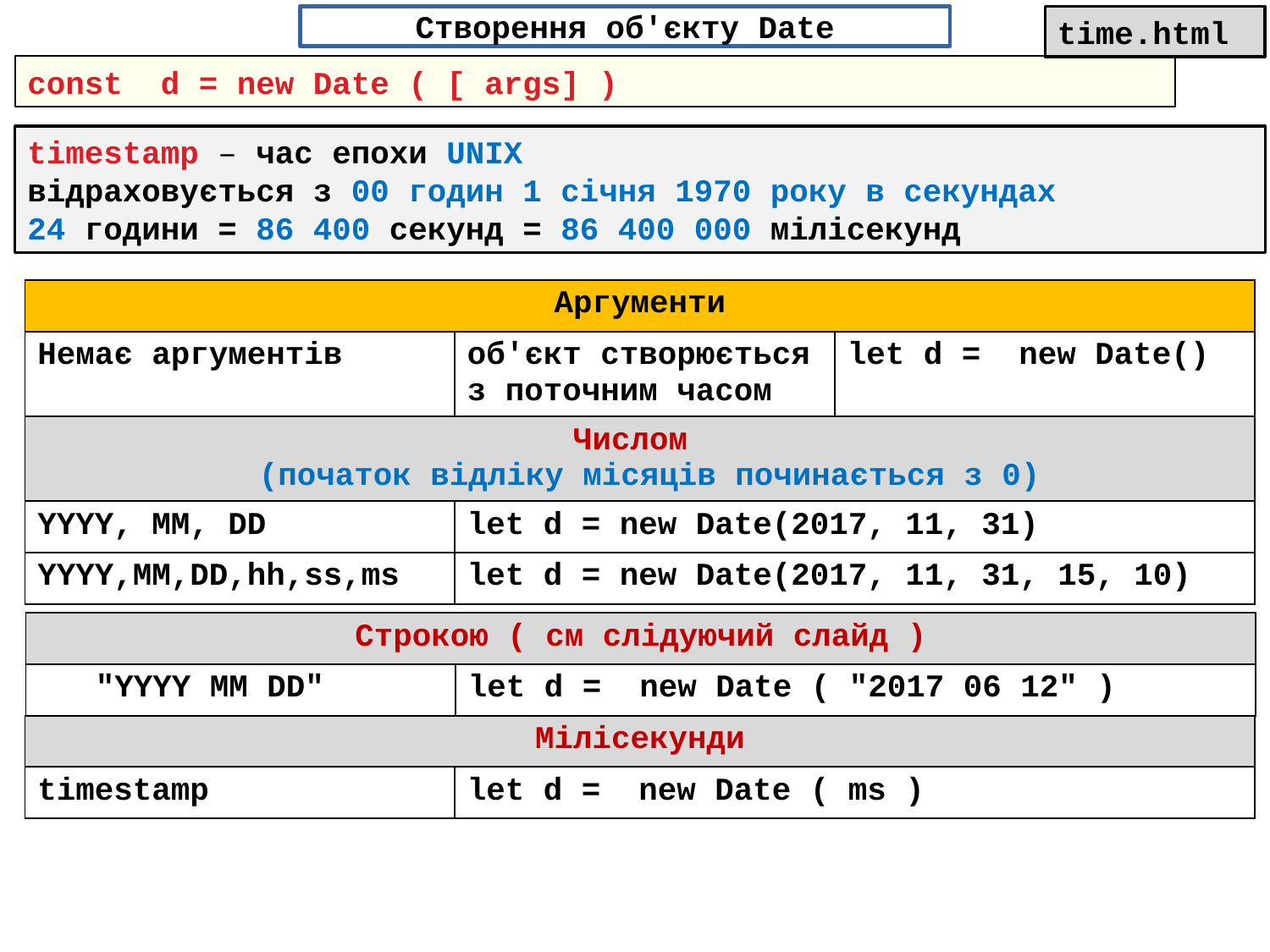

Створення об'єкту Date
time.html
const  d = new Date ( [ args] )
timestamp – час епохи UNIX
відраховується з 00 годин 1 січня 1970 року в секундах
24 години = 86 400 секунд = 86 400 000 мілісекунд
| Аргументи |  |  |
| --- | --- | --- |
| Немає аргументів | об'єкт створюється з поточним часом | let d = new Date() |
| Числом (початок відліку місяців починається з 0) |  |  |
| YYYY, MM, DD | let d = new Date(2017, 11, 31) |  |
| YYYY,MM,DD,hh,ss,ms | let d = new Date(2017, 11, 31, 15, 10) |  |
| Строкою ( см слідуючий слайд ) |  |
| --- | --- |
| "YYYY МM DD" | let d = new Date ( "2017 06 12" ) |
| Мілісекунди |  |  |
| --- | --- | --- |
| timestamp | let d = new Date ( ms ) |  |